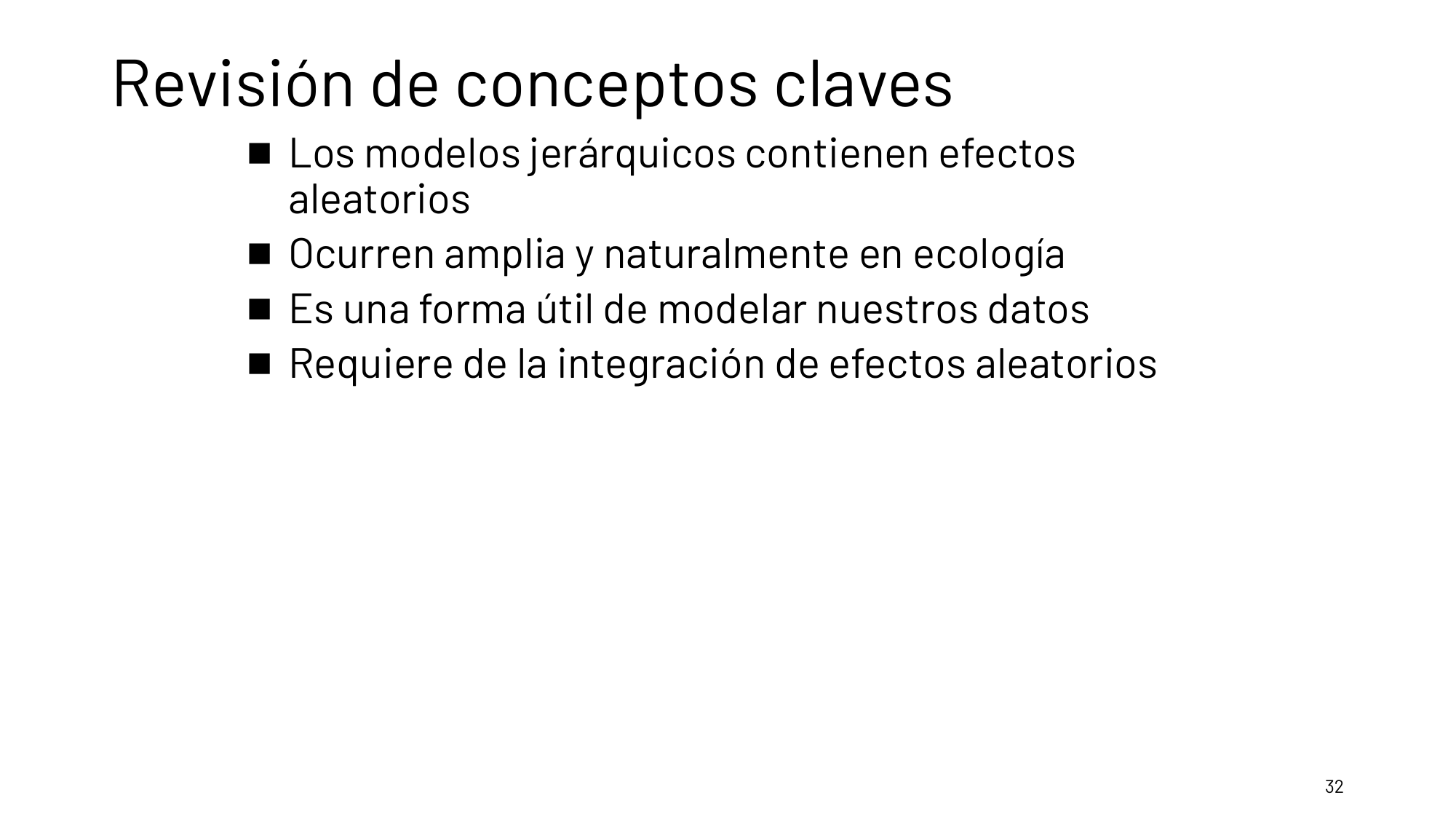

# Revisión de conceptos claves
Los modelos jerárquicos contienen efectos aleatorios
Ocurren amplia y naturalmente en ecología
Es una forma útil de modelar nuestros datos
Requiere de la integración de efectos aleatorios
32